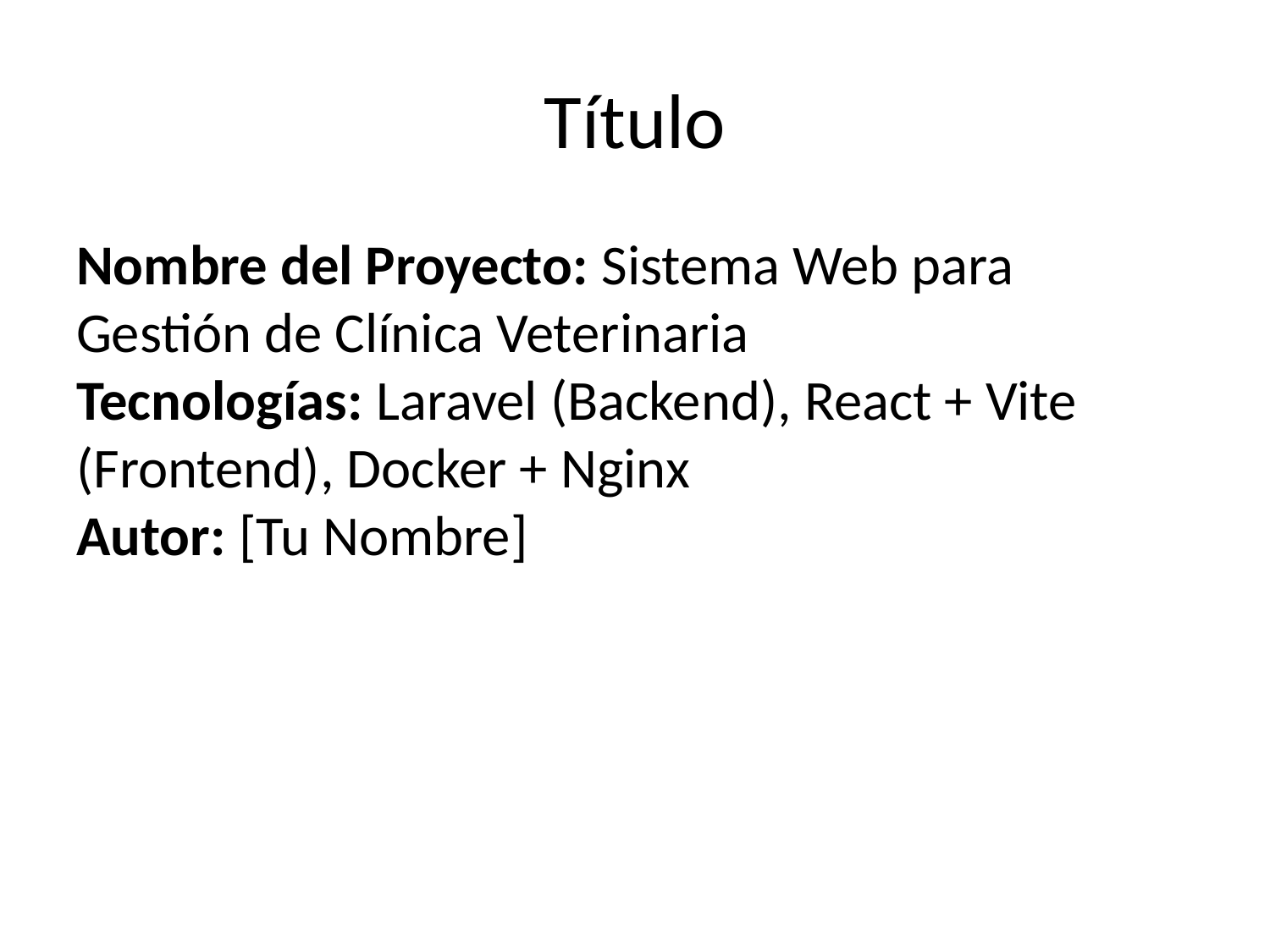

# Título
Nombre del Proyecto: Sistema Web para Gestión de Clínica Veterinaria
Tecnologías: Laravel (Backend), React + Vite (Frontend), Docker + Nginx
Autor: [Tu Nombre]